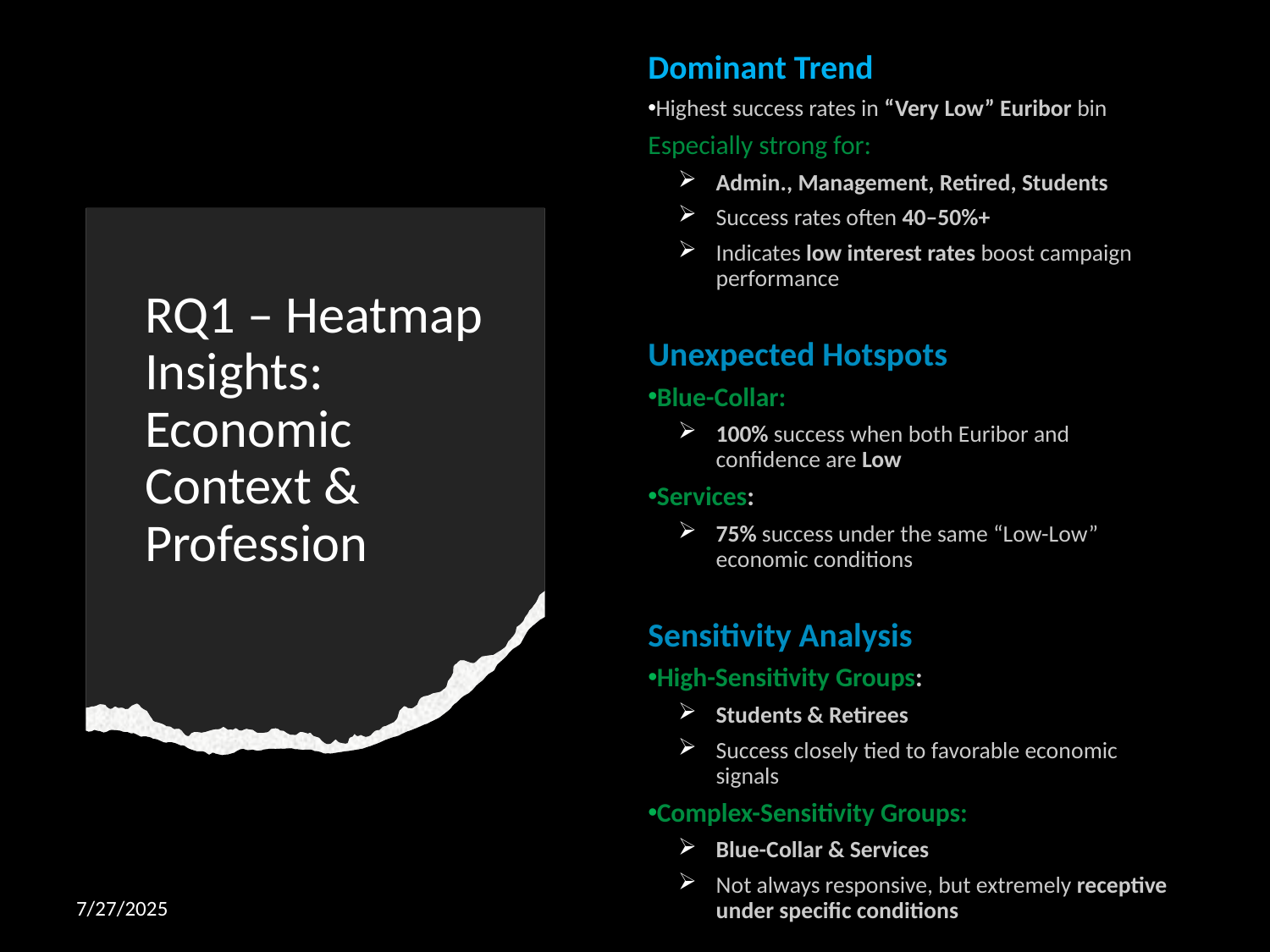

Dominant Trend
Highest success rates in “Very Low” Euribor bin
Especially strong for:
Admin., Management, Retired, Students
Success rates often 40–50%+
Indicates low interest rates boost campaign performance

Unexpected Hotspots
Blue-Collar:
100% success when both Euribor and confidence are Low
Services:
75% success under the same “Low-Low” economic conditions

Sensitivity Analysis
High-Sensitivity Groups:
Students & Retirees
Success closely tied to favorable economic signals
Complex-Sensitivity Groups:
Blue-Collar & Services
Not always responsive, but extremely receptive under specific conditions

RQ1 – Heatmap Insights: Economic Context & Profession

7/27/2025
9